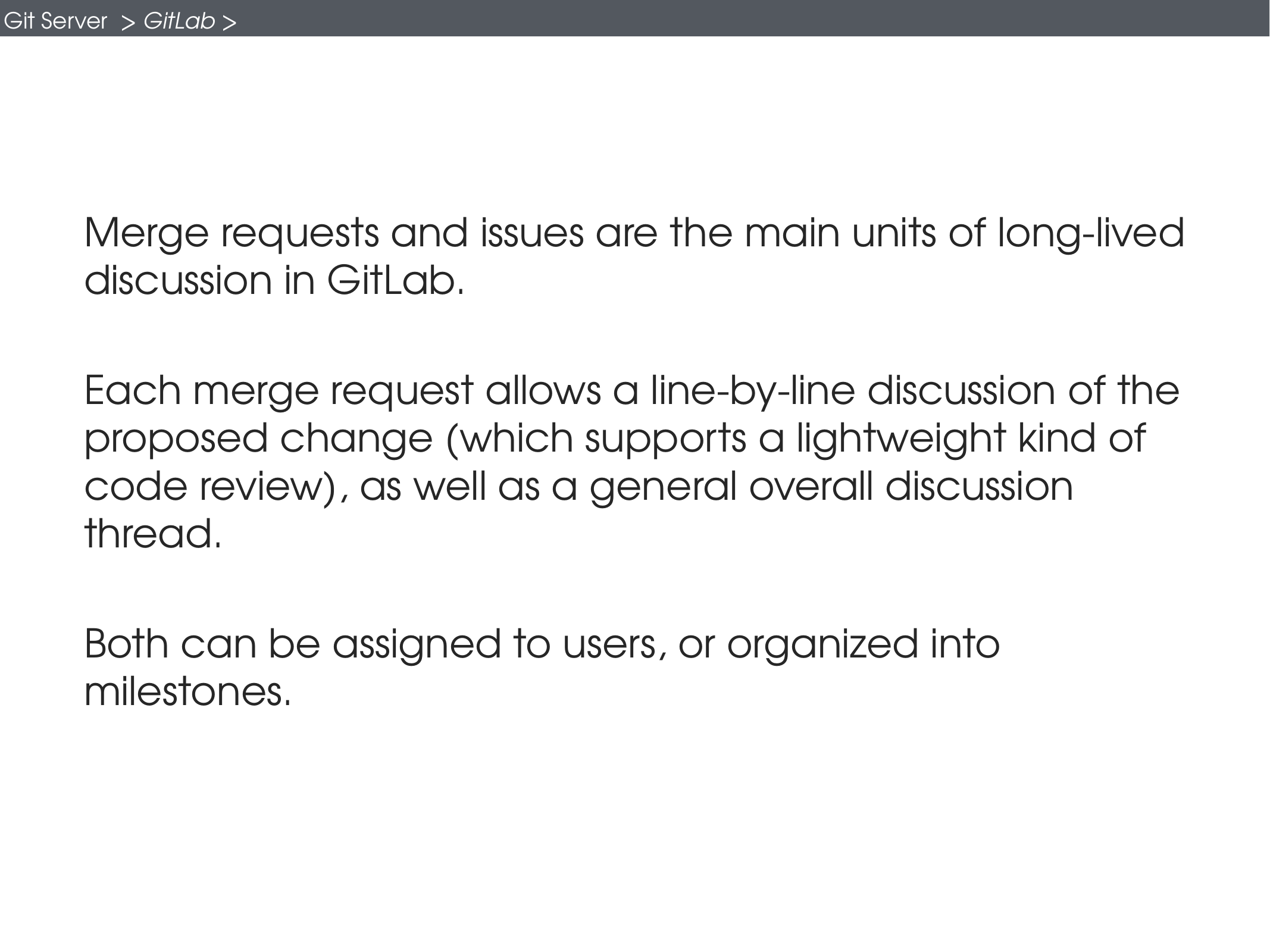

Git Server  > GitLab >
Merge requests and issues are the main units of long-lived discussion in GitLab.

Each merge request allows a line-by-line discussion of the proposed change (which supports a lightweight kind of code review), as well as a general overall discussion thread.

Both can be assigned to users, or organized into milestones.